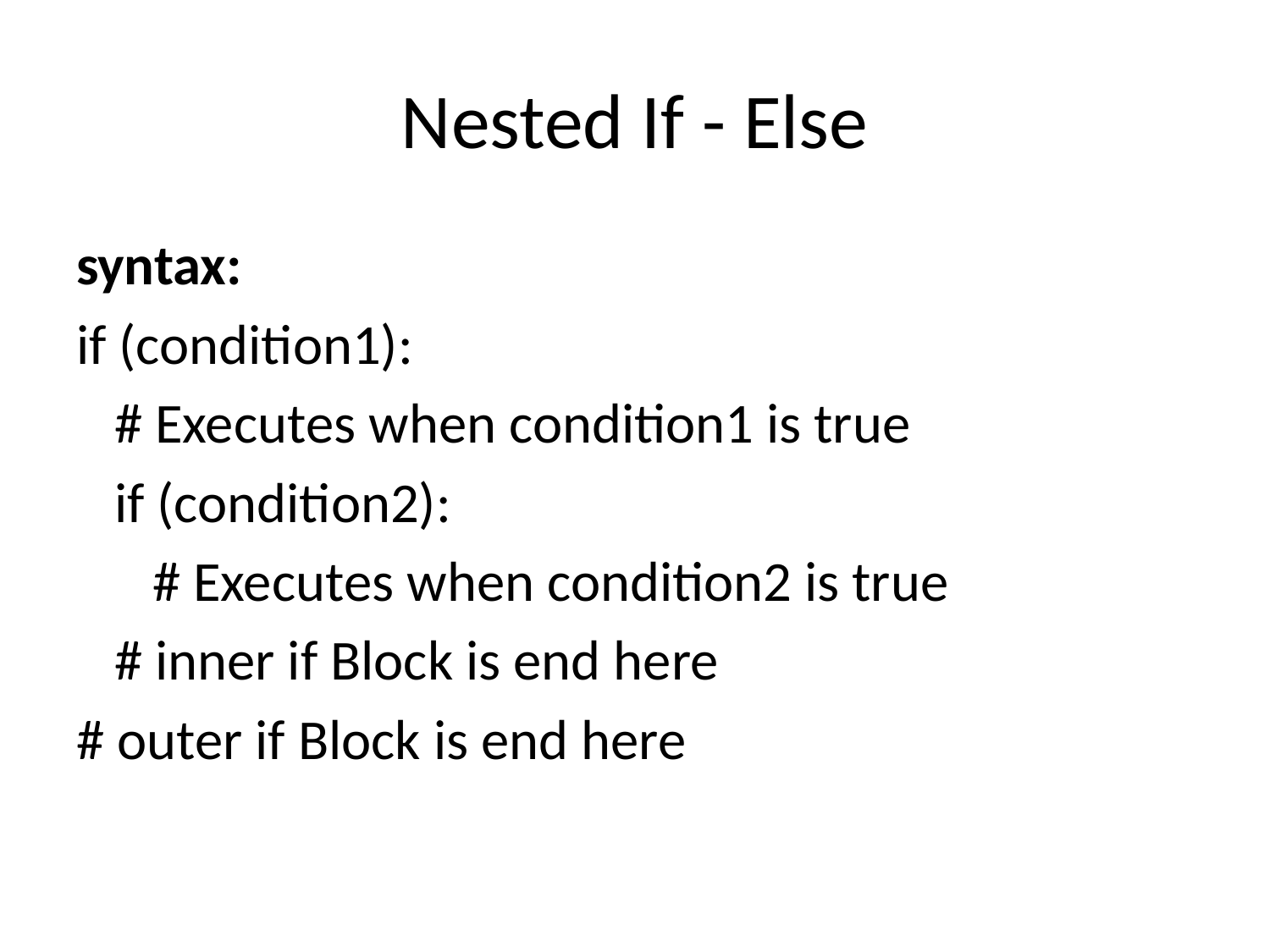

# Nested If - Else
syntax:
if (condition1):
   # Executes when condition1 is true
   if (condition2):
      # Executes when condition2 is true
   # inner if Block is end here
# outer if Block is end here